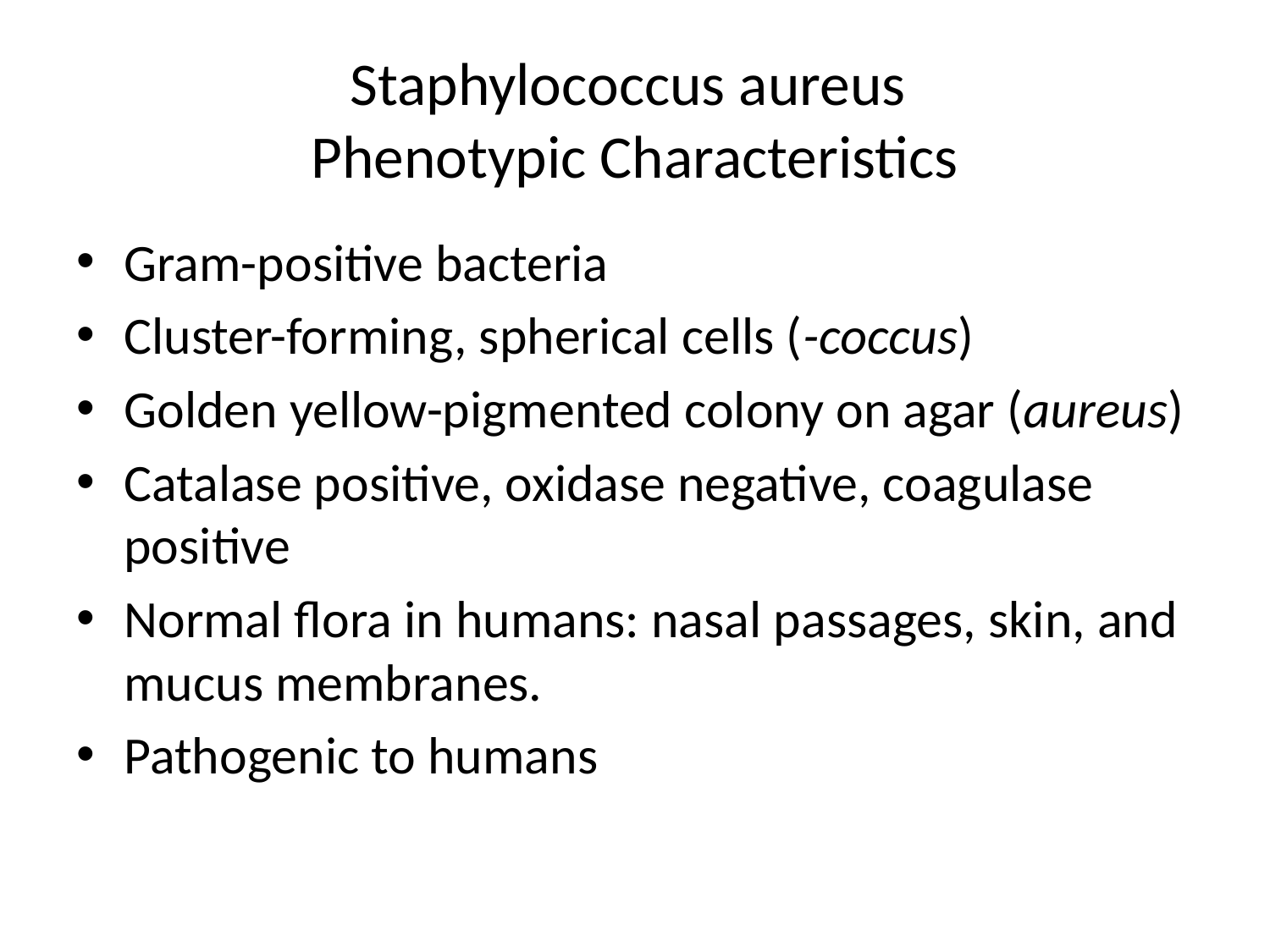

# Staphylococcus aureus Phenotypic Characteristics
Gram-positive bacteria
Cluster-forming, spherical cells (-coccus)
Golden yellow-pigmented colony on agar (aureus)
Catalase positive, oxidase negative, coagulase positive
Normal flora in humans: nasal passages, skin, and mucus membranes.
Pathogenic to humans